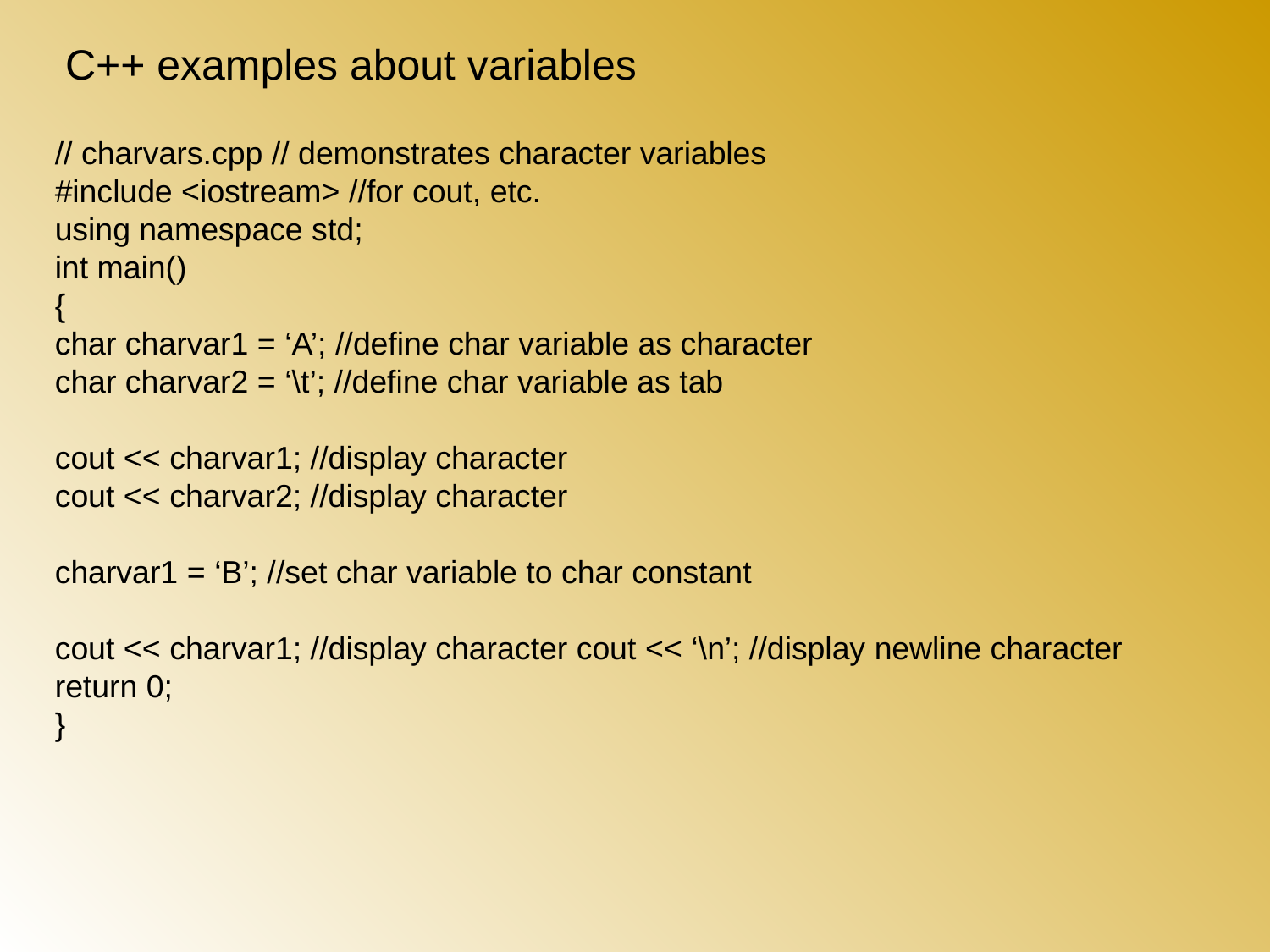

C++ examples about variables
// charvars.cpp // demonstrates character variables
#include <iostream> //for cout, etc.
using namespace std;
int main()
{
char charvar1 = ‘A’; //define char variable as character
char charvar2 = ‘\t’; //define char variable as tab

cout << charvar1; //display character
cout << charvar2; //display character

charvar1 = ‘B’; //set char variable to char constant

cout << charvar1; //display character cout << ‘\n’; //display newline character return 0;
}